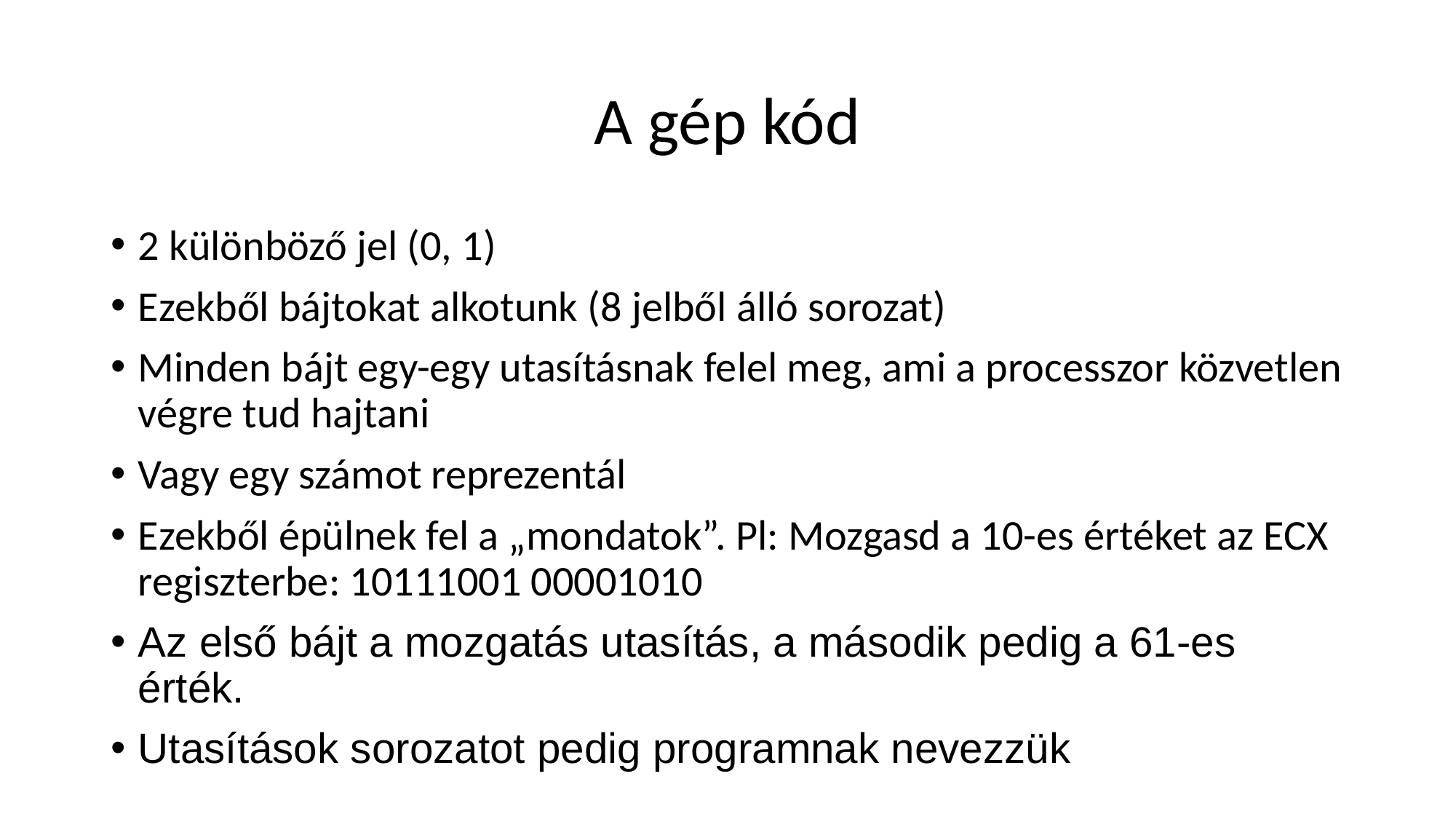

# A gép kód
2 különböző jel (0, 1)
Ezekből bájtokat alkotunk (8 jelből álló sorozat)
Minden bájt egy-egy utasításnak felel meg, ami a processzor közvetlen végre tud hajtani
Vagy egy számot reprezentál
Ezekből épülnek fel a „mondatok”. Pl: Mozgasd a 10-es értéket az ECX regiszterbe: 10111001 00001010
Az első bájt a mozgatás utasítás, a második pedig a 61-es érték.
Utasítások sorozatot pedig programnak nevezzük